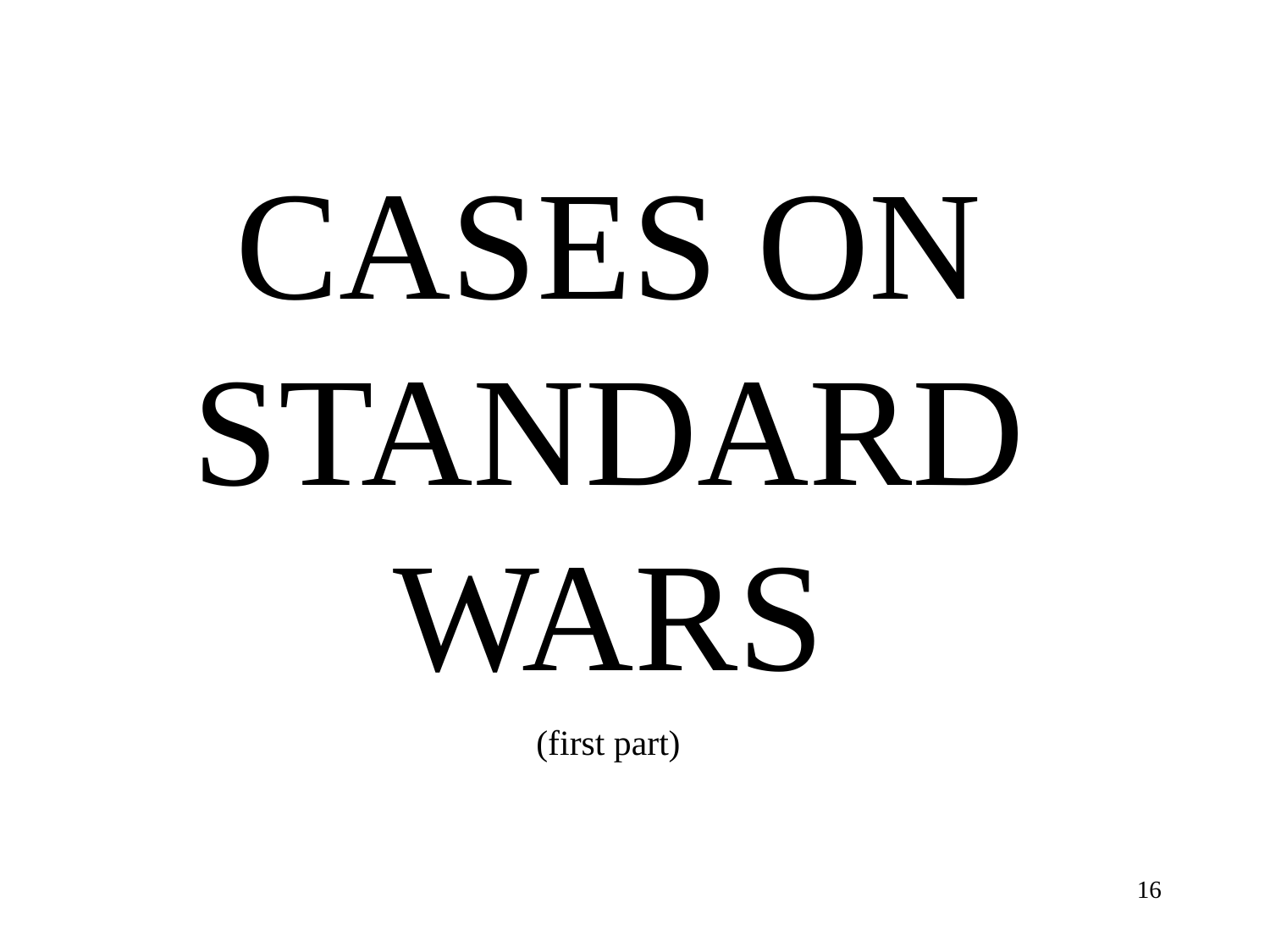

CASES ON STANDARD WARS
(first part)
16